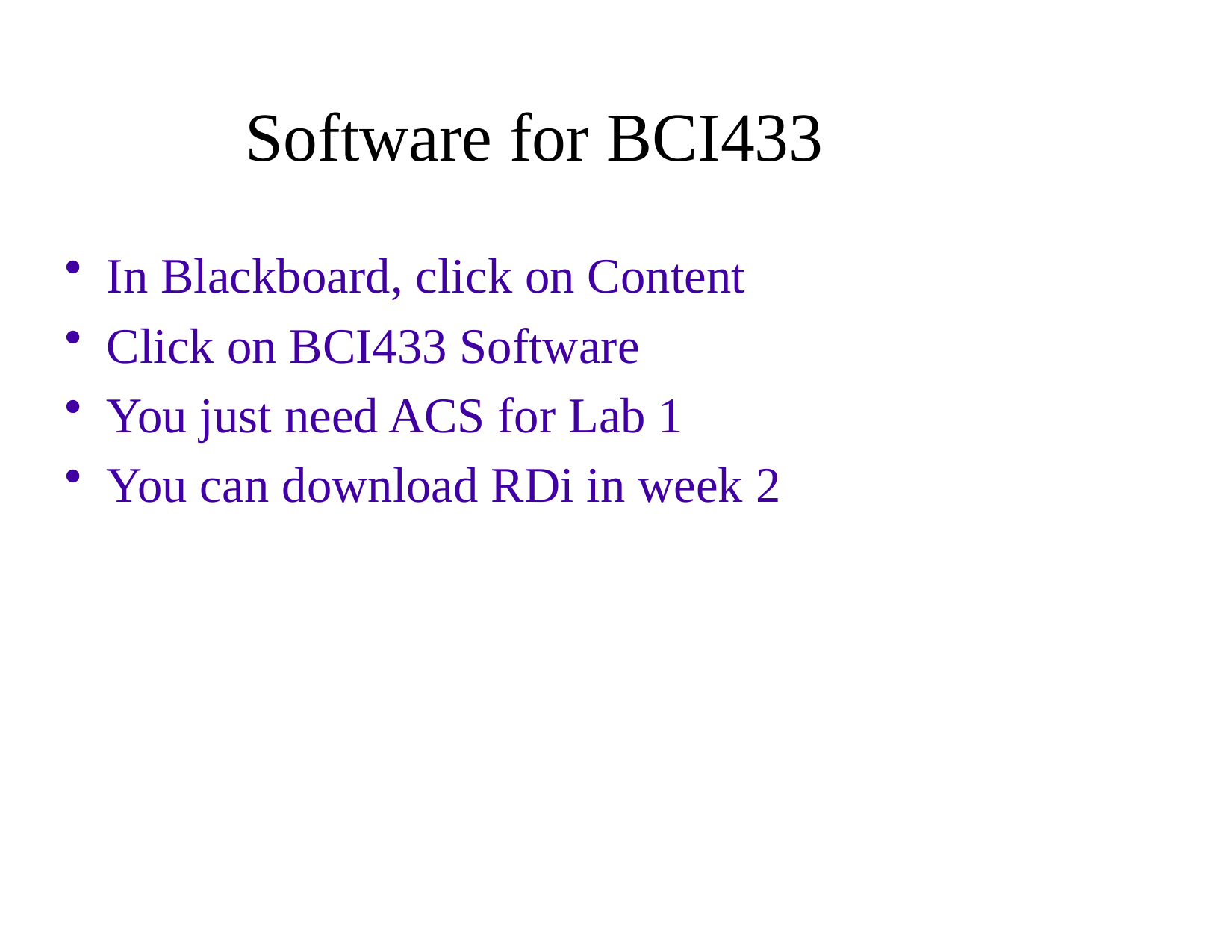

# Software for BCI433
In Blackboard, click on Content
Click on BCI433 Software
You just need ACS for Lab 1
You can download RDi in week 2